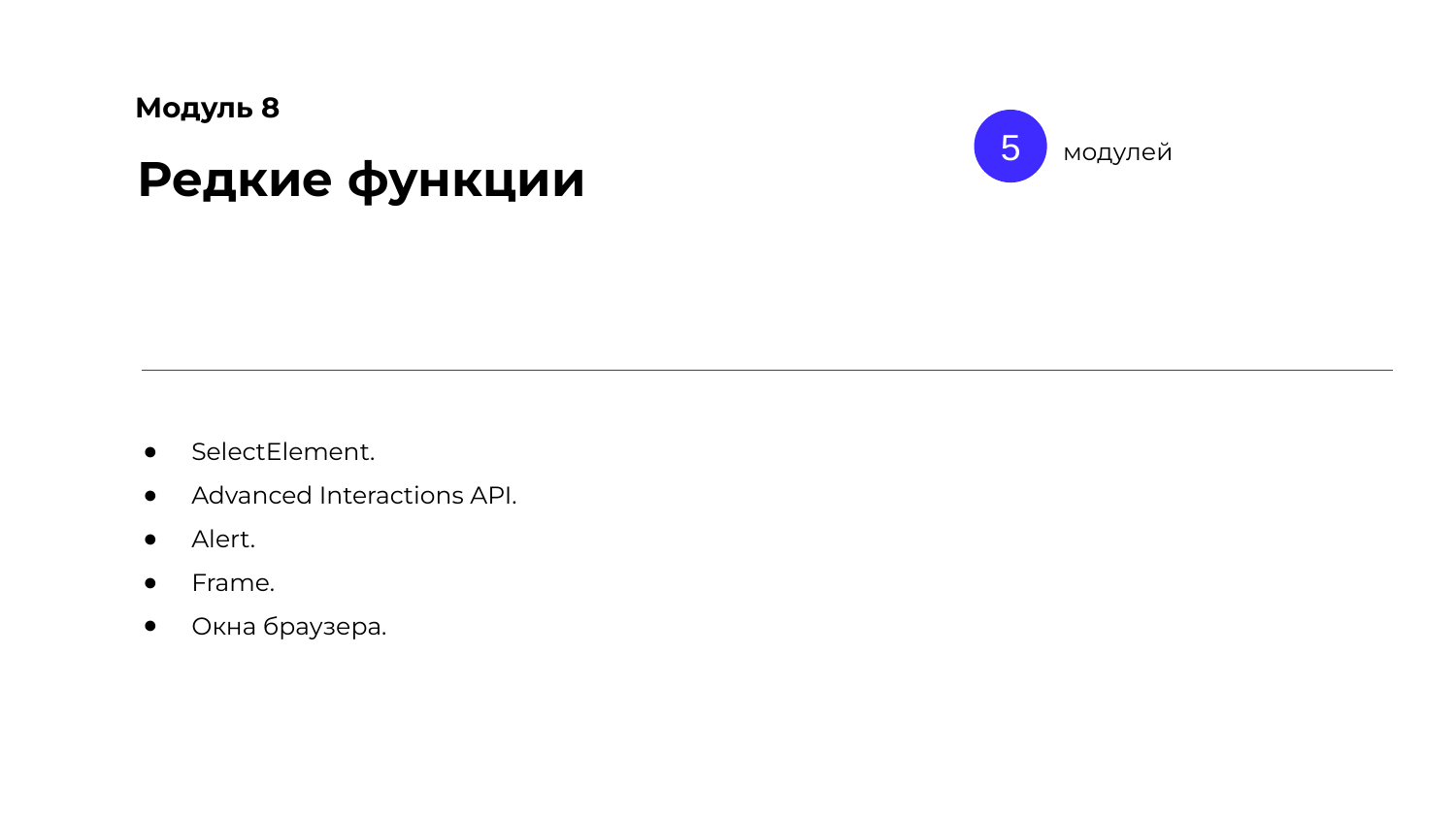

Модуль 8

5
модулей
Редкие функции

SelectElement.
Advanced Interactions API.
Alert.
Frame.
Окна браузера.